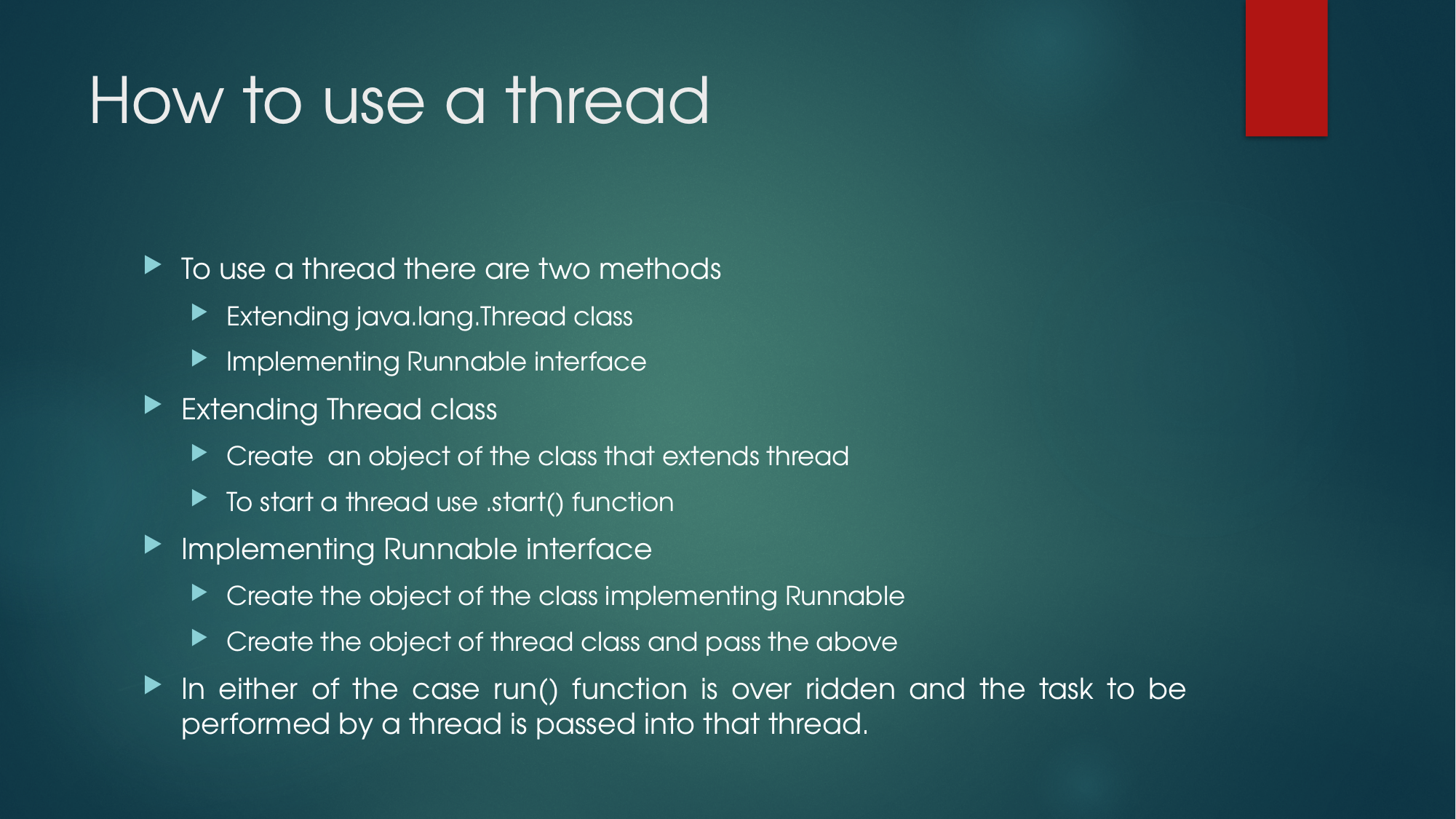

# How to use a thread
To use a thread there are two methods
Extending java.lang.Thread class
Implementing Runnable interface
Extending Thread class
Create  an object of the class that extends thread
To start a thread use .start() function
Implementing Runnable interface
Create the object of the class implementing Runnable
Create the object of thread class and pass the above
In either of the case run() function is over ridden and the task to be performed by a thread is passed into that thread.